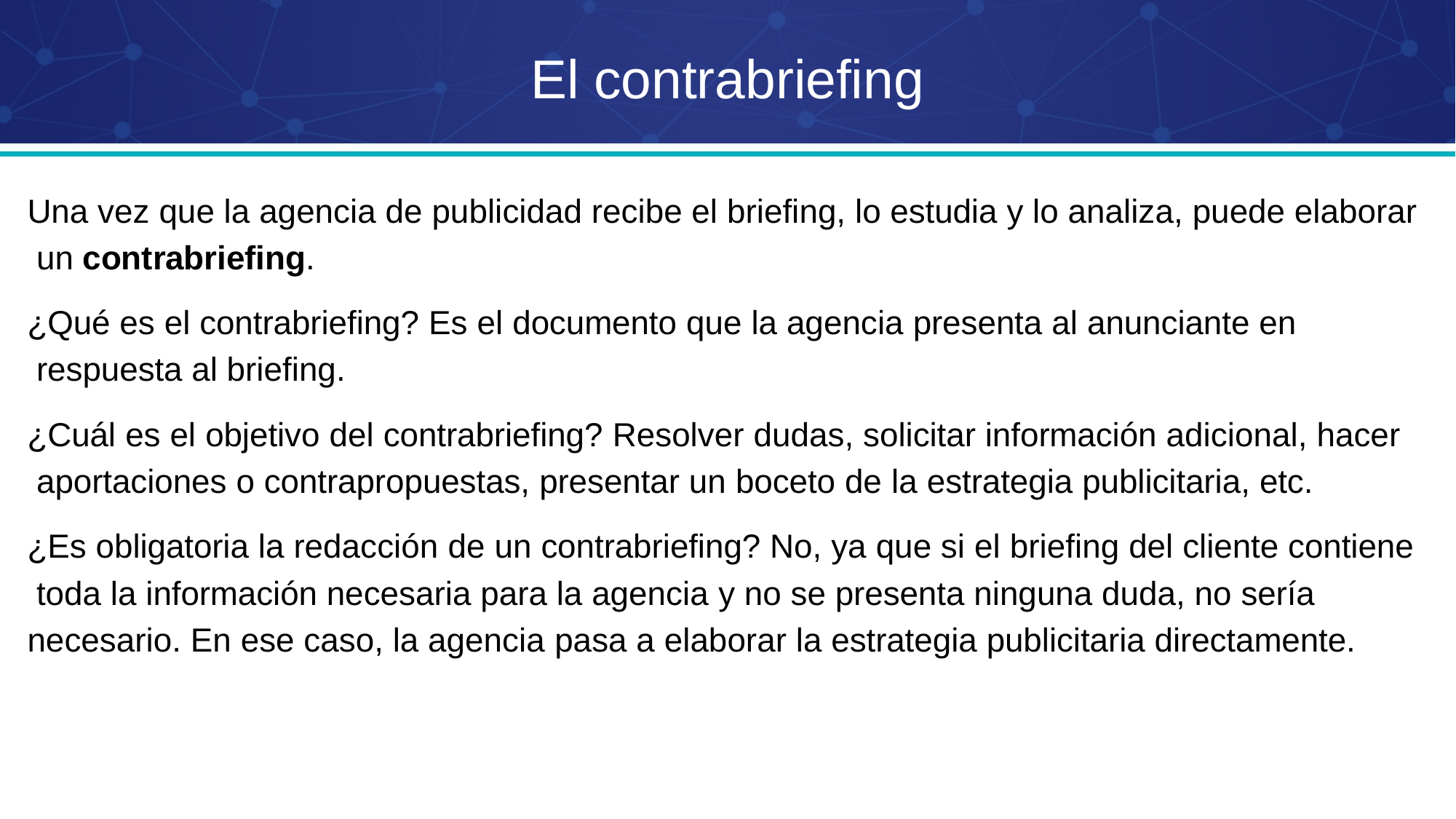

# El contrabriefing
Una vez que la agencia de publicidad recibe el briefing, lo estudia y lo analiza, puede elaborar  un contrabriefing.
¿Qué es el contrabriefing? Es el documento que la agencia presenta al anunciante en  respuesta al briefing.
¿Cuál es el objetivo del contrabriefing? Resolver dudas, solicitar información adicional, hacer  aportaciones o contrapropuestas, presentar un boceto de la estrategia publicitaria, etc.
¿Es obligatoria la redacción de un contrabriefing? No, ya que si el briefing del cliente contiene  toda la información necesaria para la agencia y no se presenta ninguna duda, no sería  necesario. En ese caso, la agencia pasa a elaborar la estrategia publicitaria directamente.